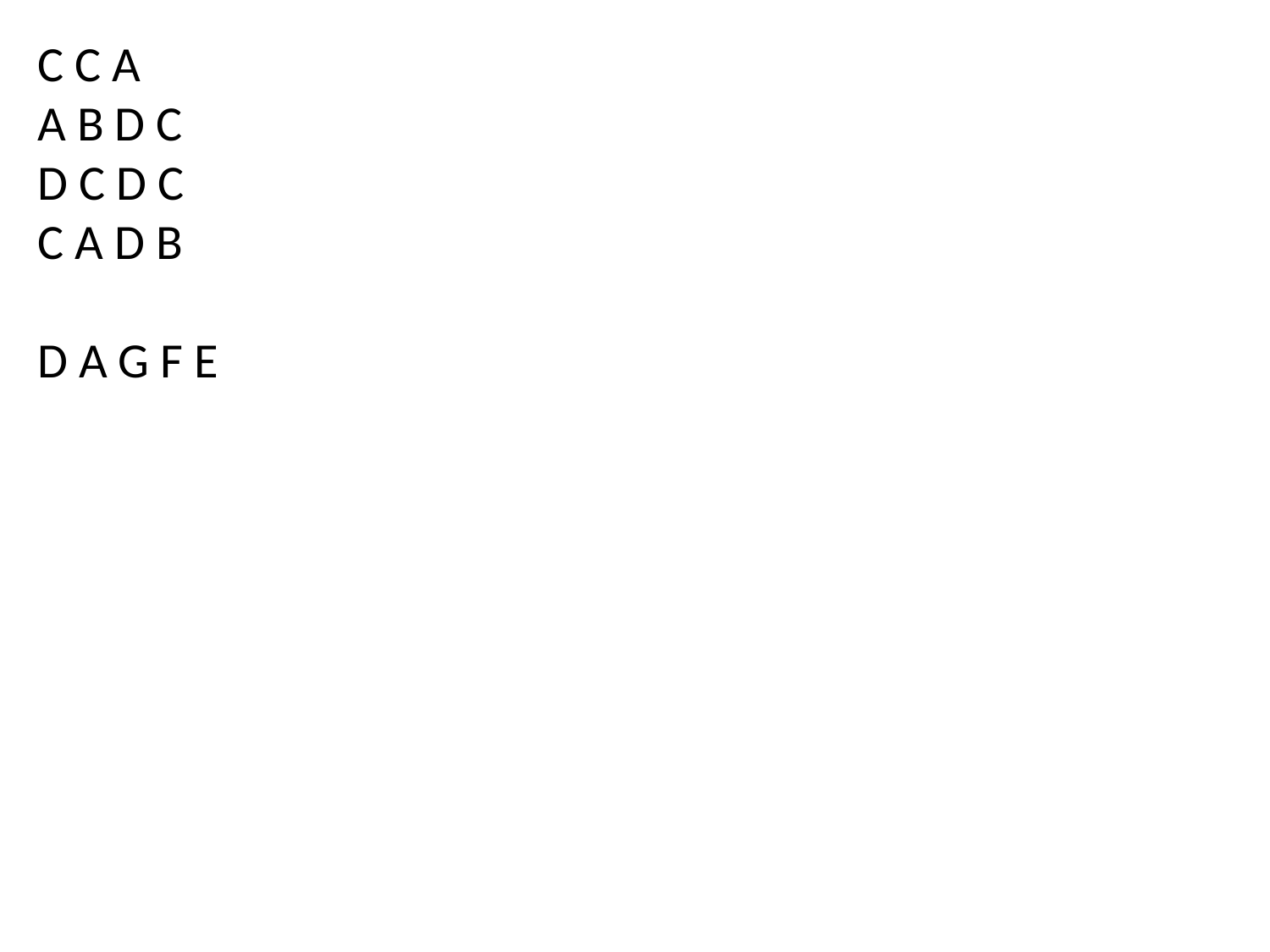

C C A
A B D C
D C D C
C A D B

D A G F E